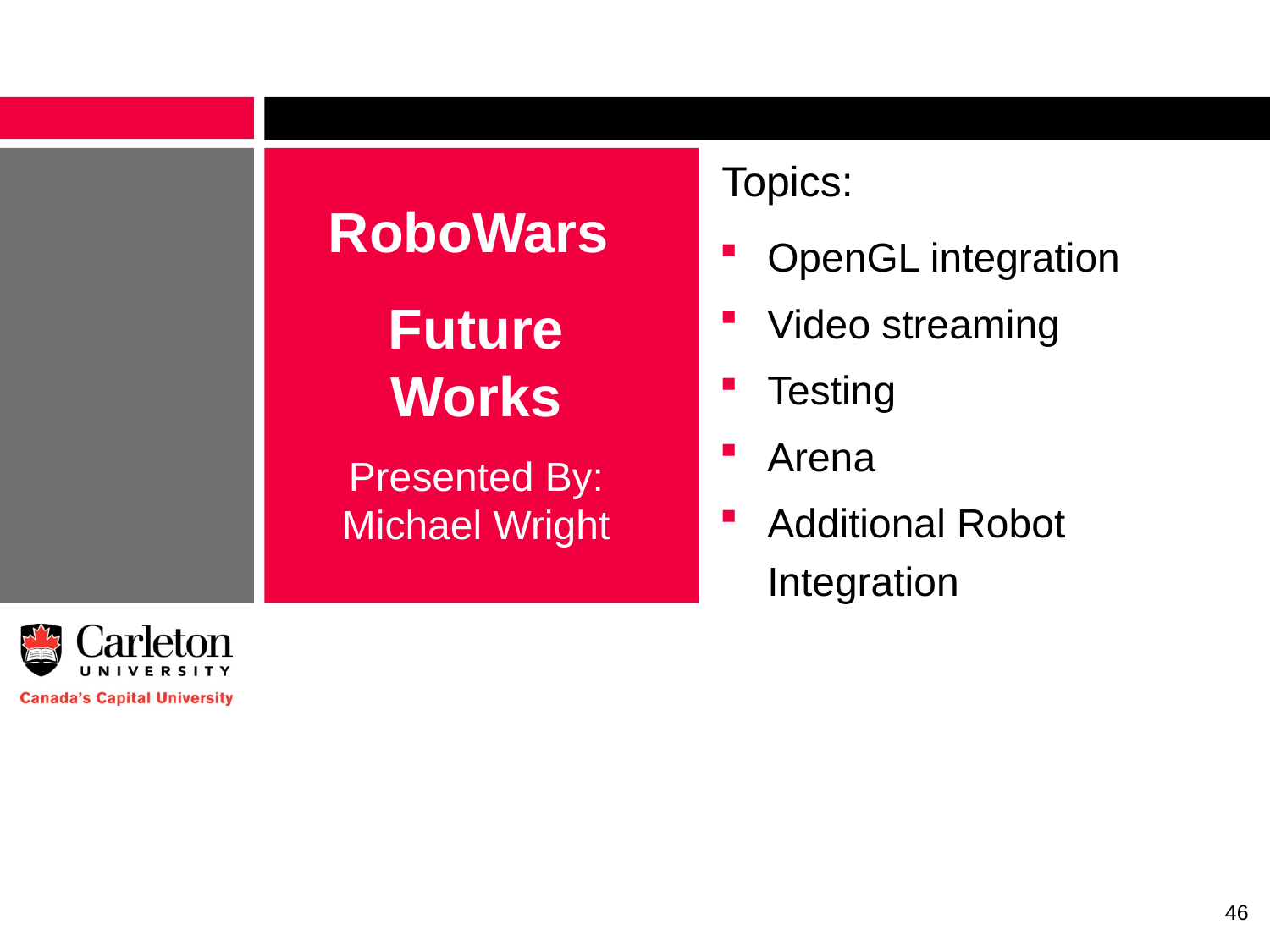

Topics:

RoboWars
Future Works

OpenGL integration
Video streaming
Testing
Arena
Additional Robot Integration
Presented By:
Michael Wright
46